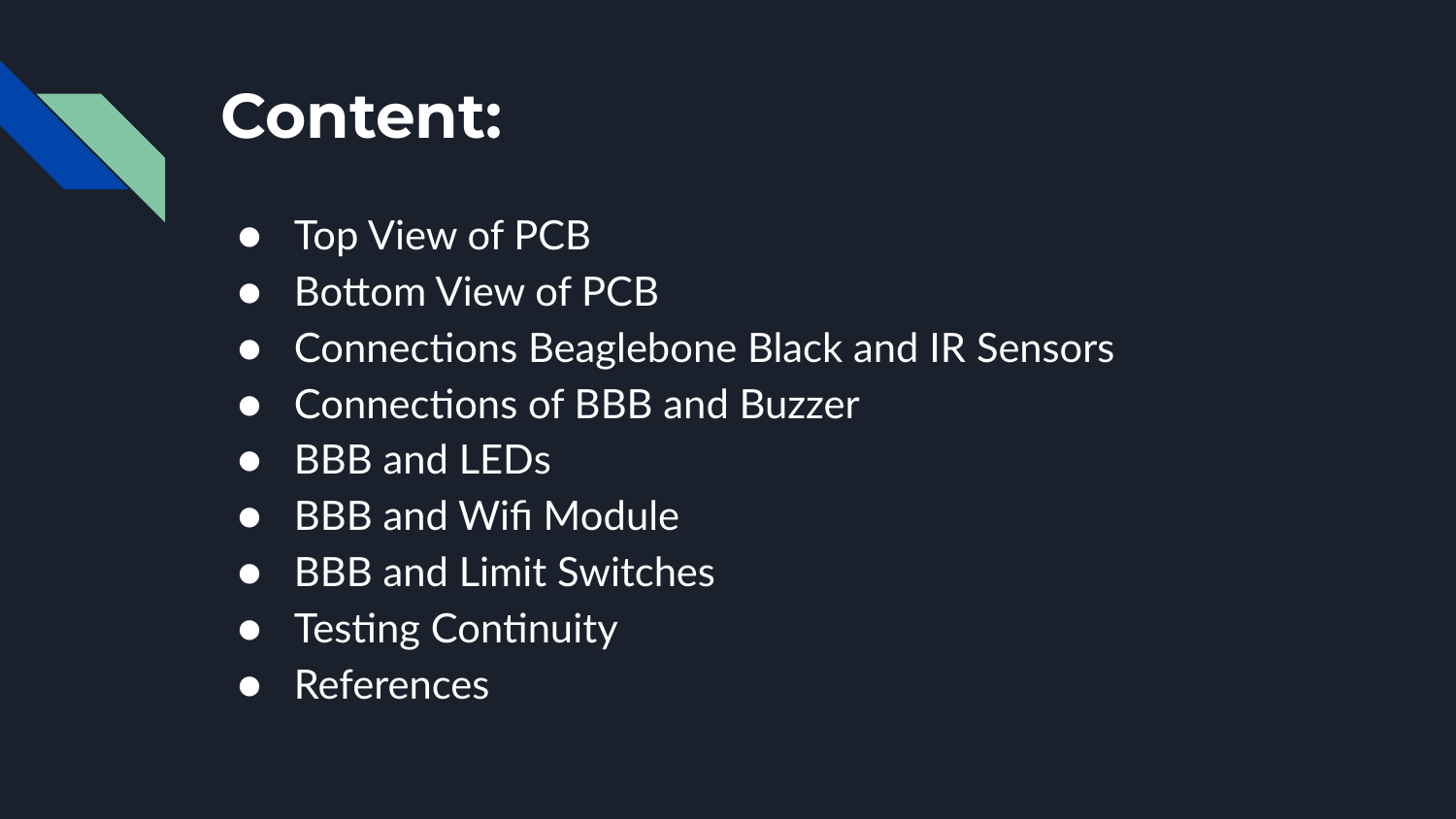

# Content:
Top View of PCB
Bottom View of PCB
Connections Beaglebone Black and IR Sensors
Connections of BBB and Buzzer
BBB and LEDs
BBB and Wifi Module
BBB and Limit Switches
Testing Continuity
References